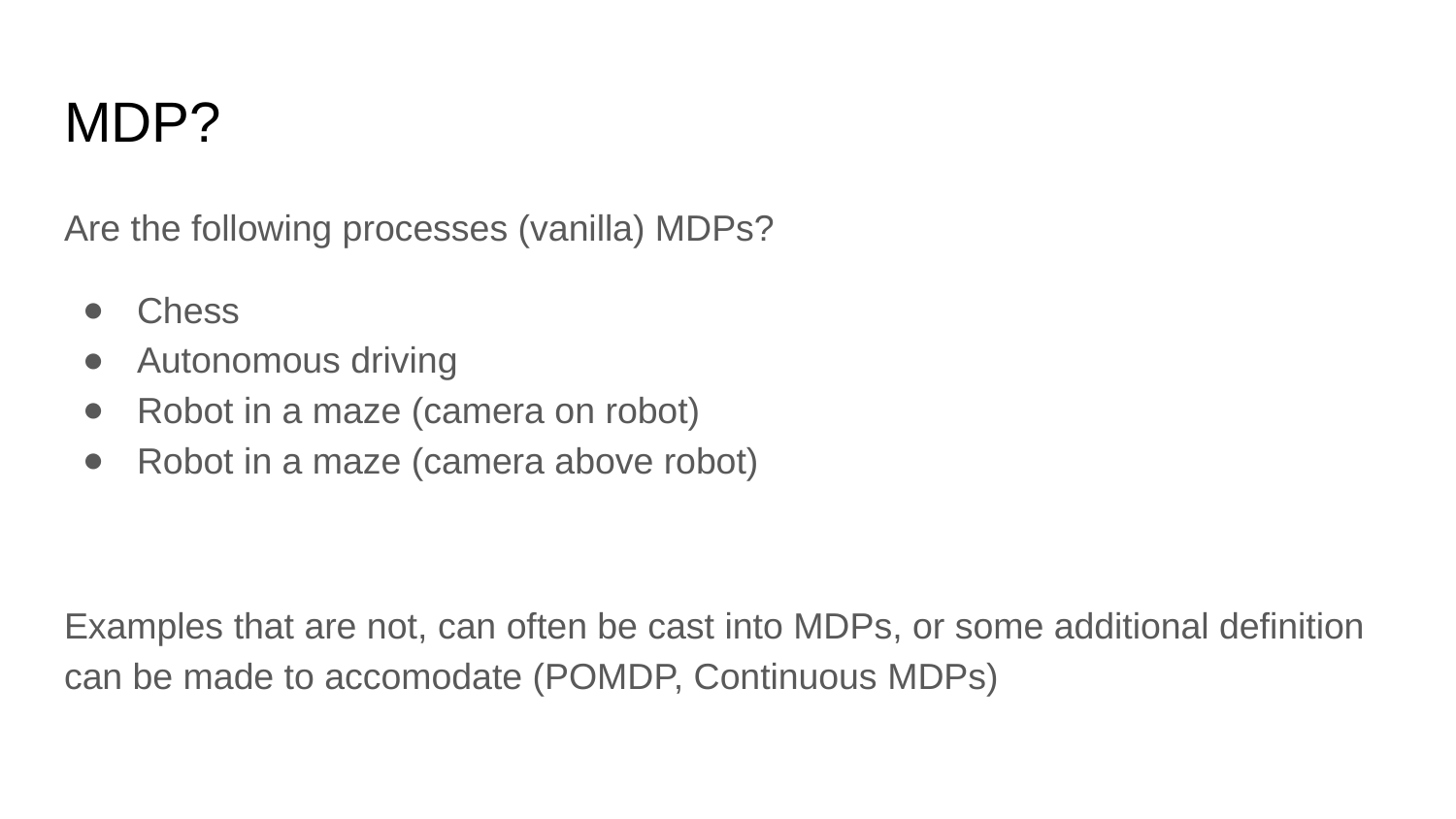

# MDP?
Are the following processes (vanilla) MDPs?
Chess
Autonomous driving
Robot in a maze (camera on robot)
Robot in a maze (camera above robot)

Examples that are not, can often be cast into MDPs, or some additional definition can be made to accomodate (POMDP, Continuous MDPs)